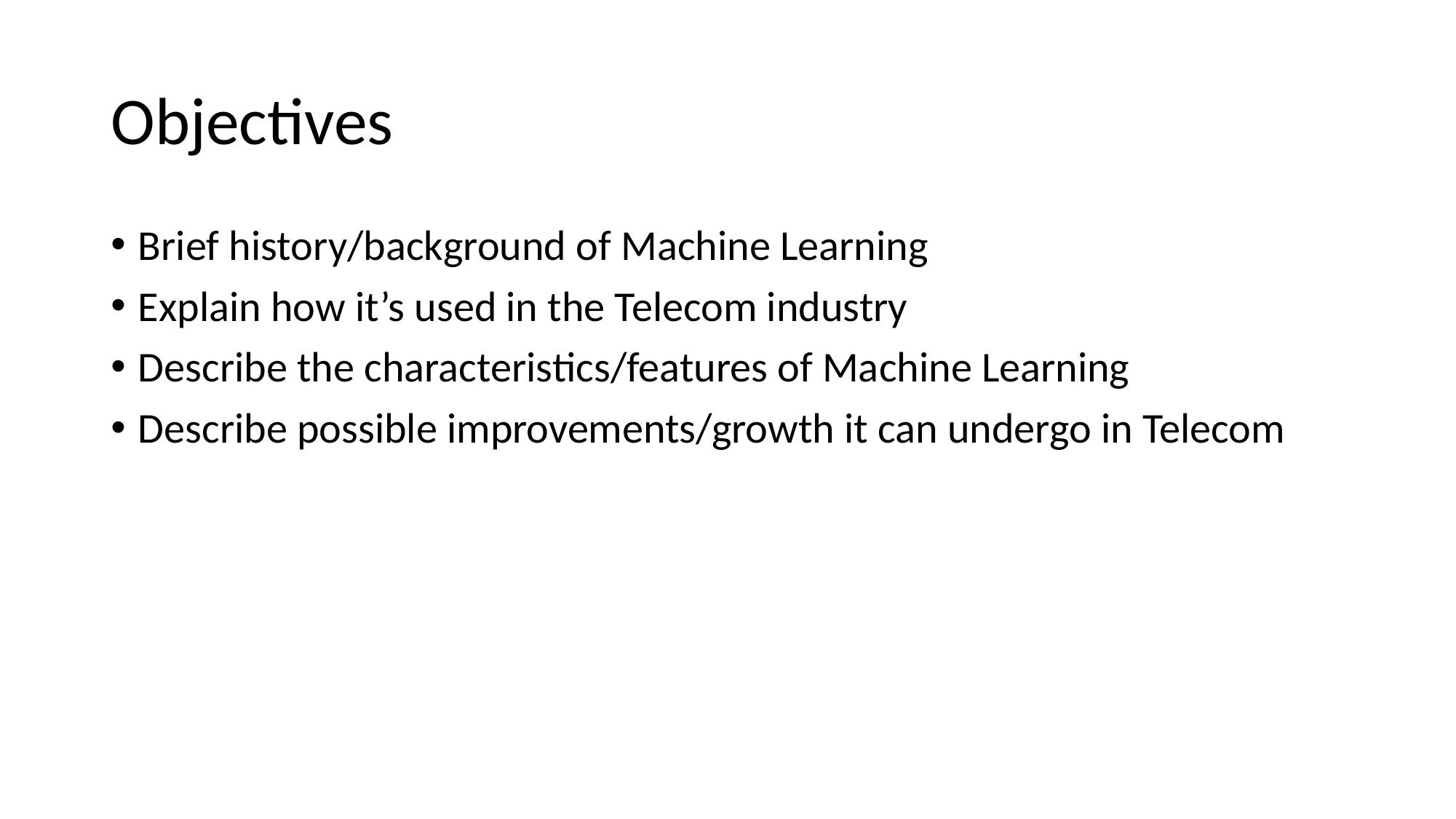

# Objectives
Brief history/background of Machine Learning
Explain how it’s used in the Telecom industry
Describe the characteristics/features of Machine Learning
Describe possible improvements/growth it can undergo in Telecom